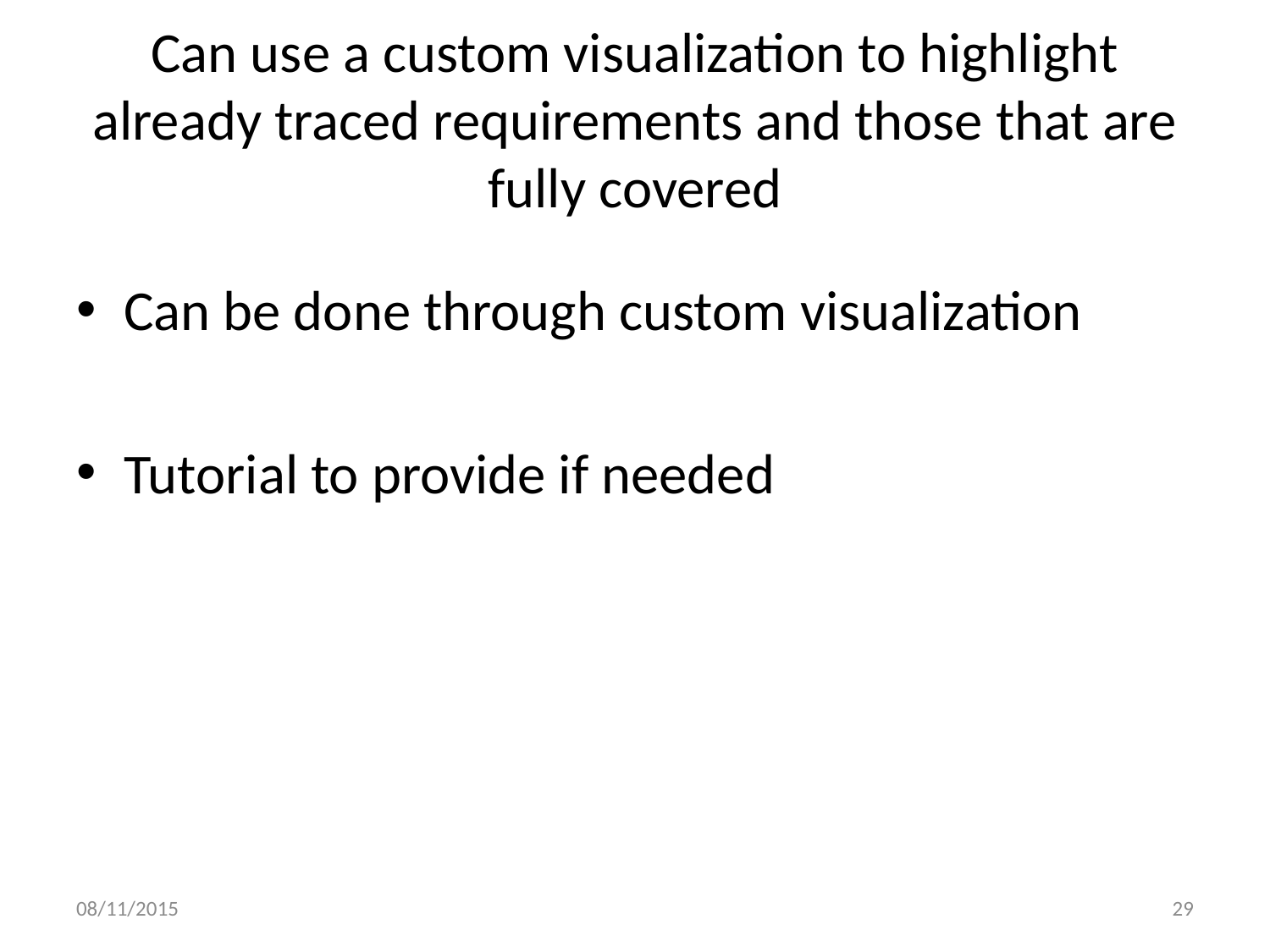

# Can use a custom visualization to highlight already traced requirements and those that are fully covered
Can be done through custom visualization

Tutorial to provide if needed
08/11/2015
29